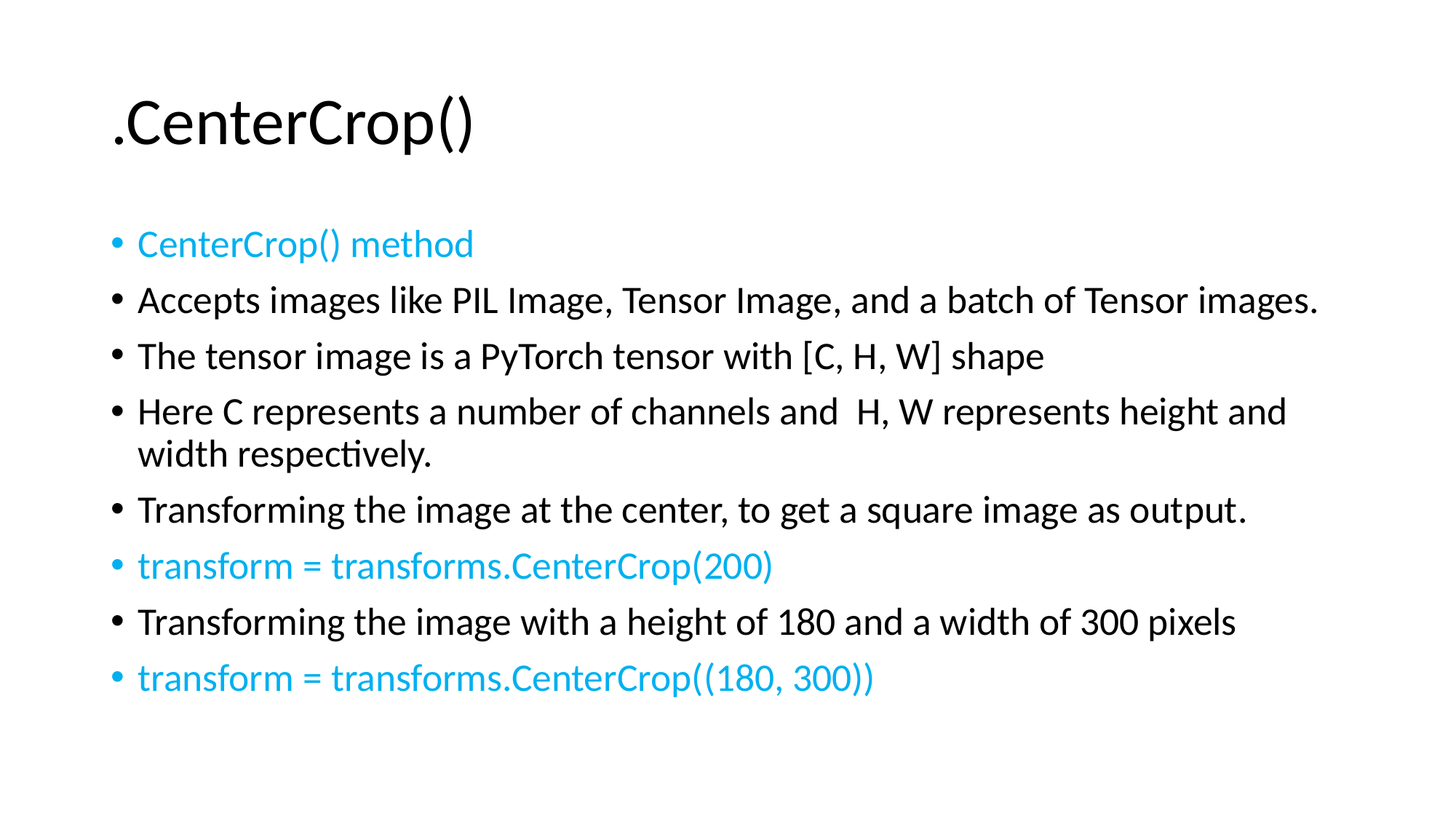

# .CenterCrop()
CenterCrop() method
Accepts images like PIL Image, Tensor Image, and a batch of Tensor images.
The tensor image is a PyTorch tensor with [C, H, W] shape
Here C represents a number of channels and  H, W represents height and width respectively.
Transforming the image at the center, to get a square image as output.
transform = transforms.CenterCrop(200)
Transforming the image with a height of 180 and a width of 300 pixels
transform = transforms.CenterCrop((180, 300))